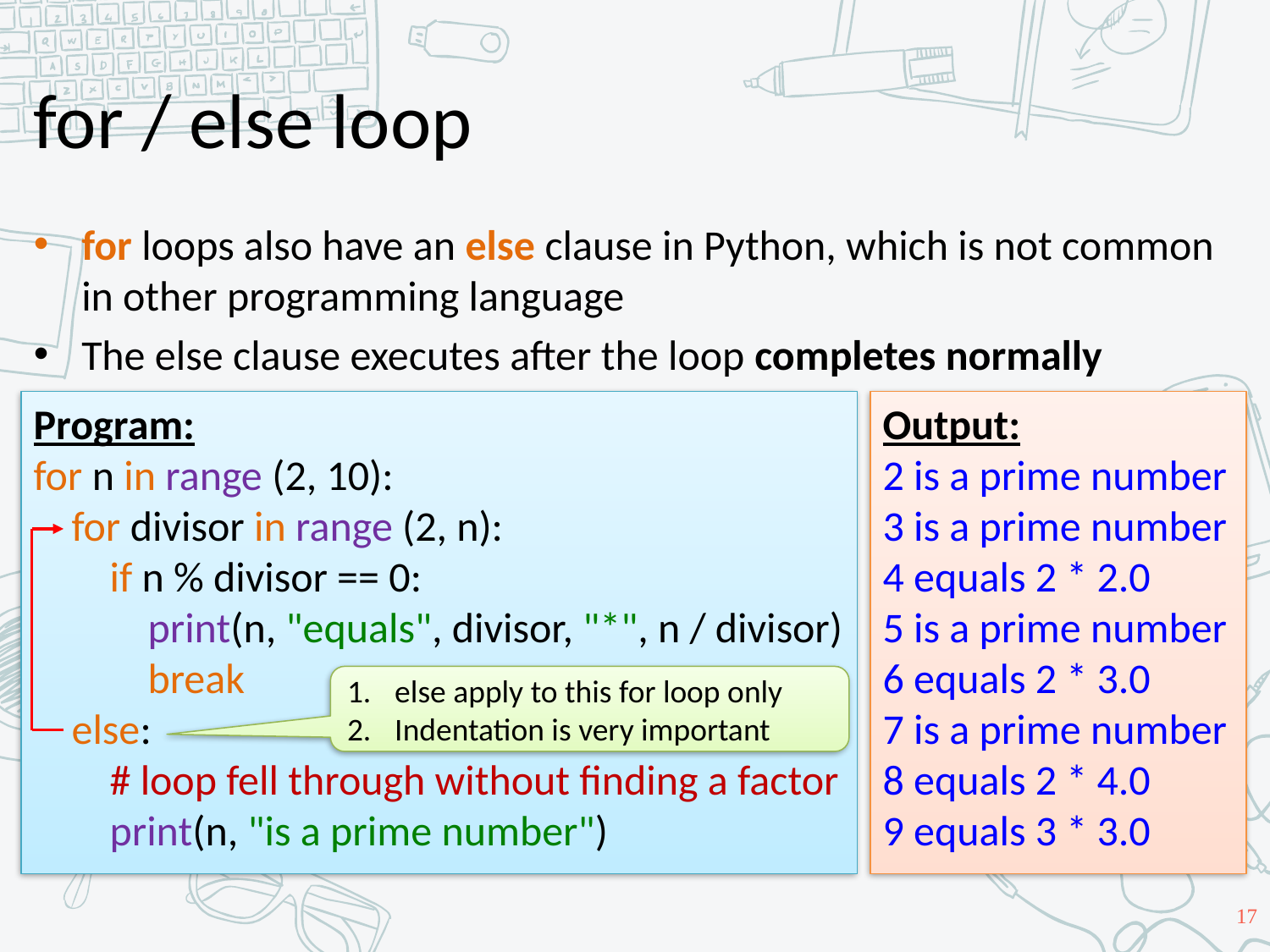

# for / else loop
for loops also have an else clause in Python, which is not common in other programming language
The else clause executes after the loop completes normally
Program:
for n in range (2, 10):
    for divisor in range (2, n):
        if n % divisor == 0:
            print(n, "equals", divisor, "*", n / divisor)
            break
    else:
        # loop fell through without finding a factor
        print(n, "is a prime number")
Output:
2 is a prime number
3 is a prime number
4 equals 2 * 2.0
5 is a prime number
6 equals 2 * 3.0
7 is a prime number
8 equals 2 * 4.0
9 equals 3 * 3.0
else apply to this for loop only
Indentation is very important
17